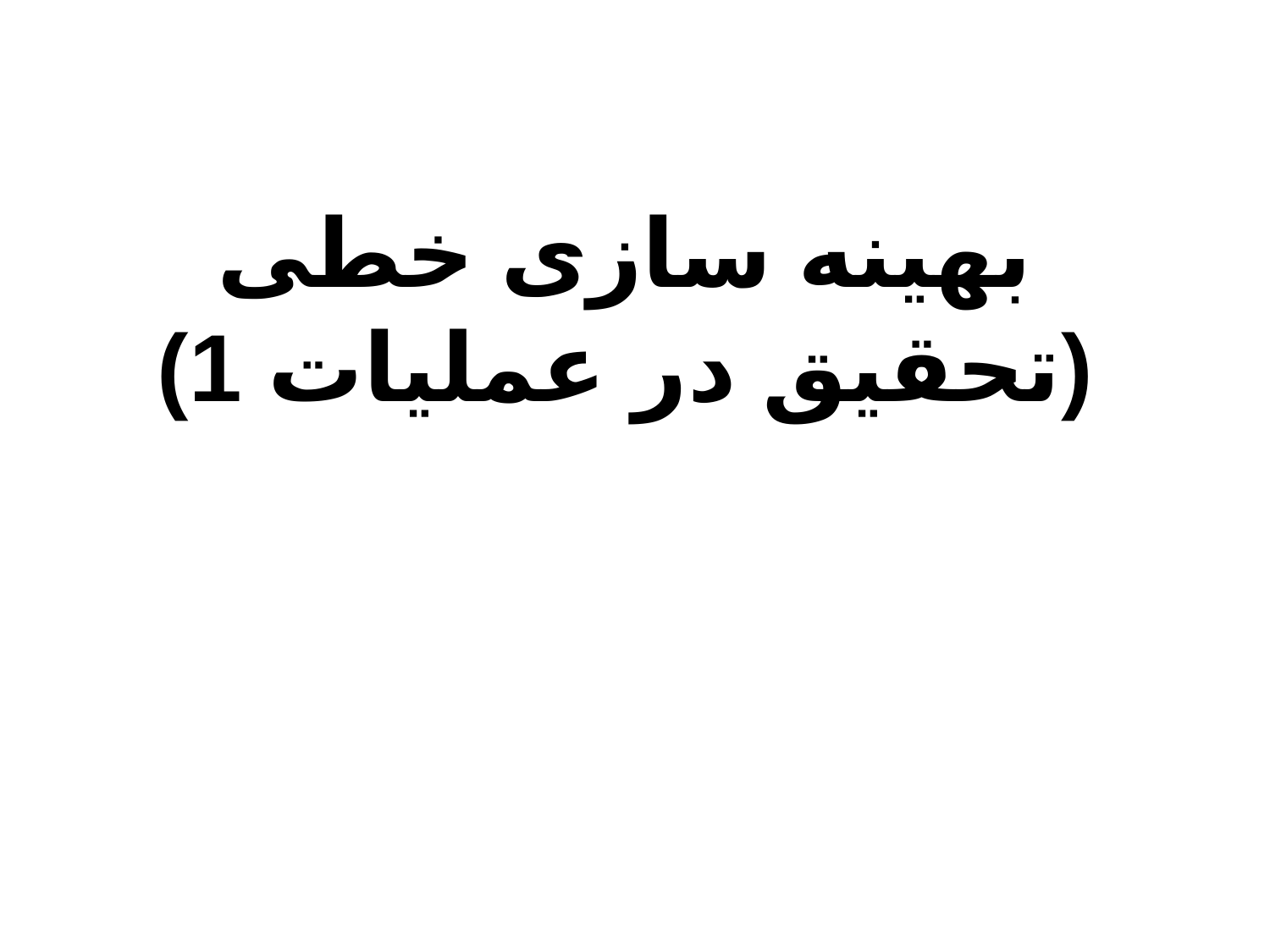

بهینه سازی خطی
(تحقیق در عملیات 1)